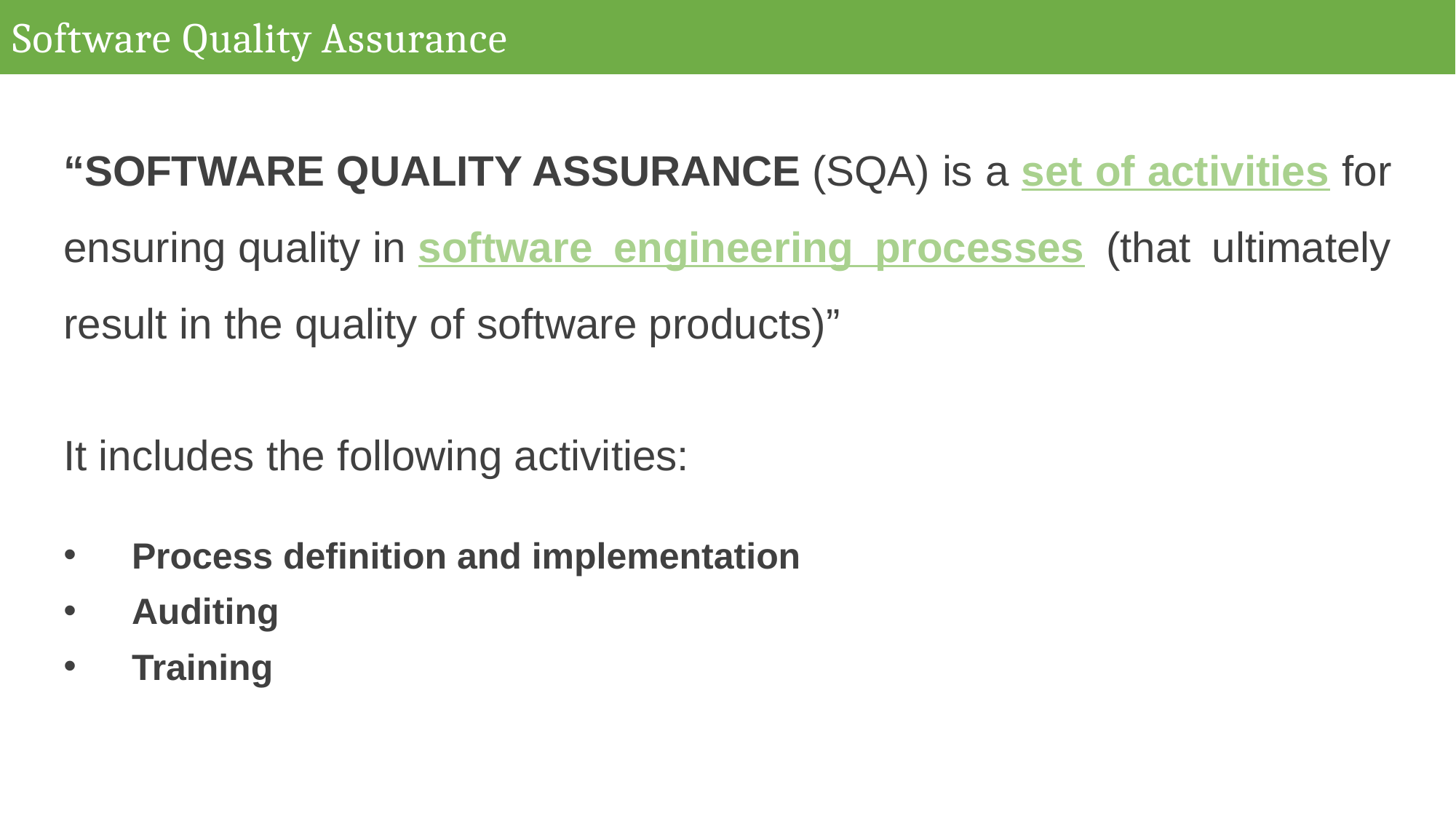

# Software Quality Assurance
“SOFTWARE QUALITY ASSURANCE (SQA) is a set of activities for ensuring quality in software engineering processes (that ultimately result in the quality of software products)”

It includes the following activities:

Process definition and implementation
Auditing
Training